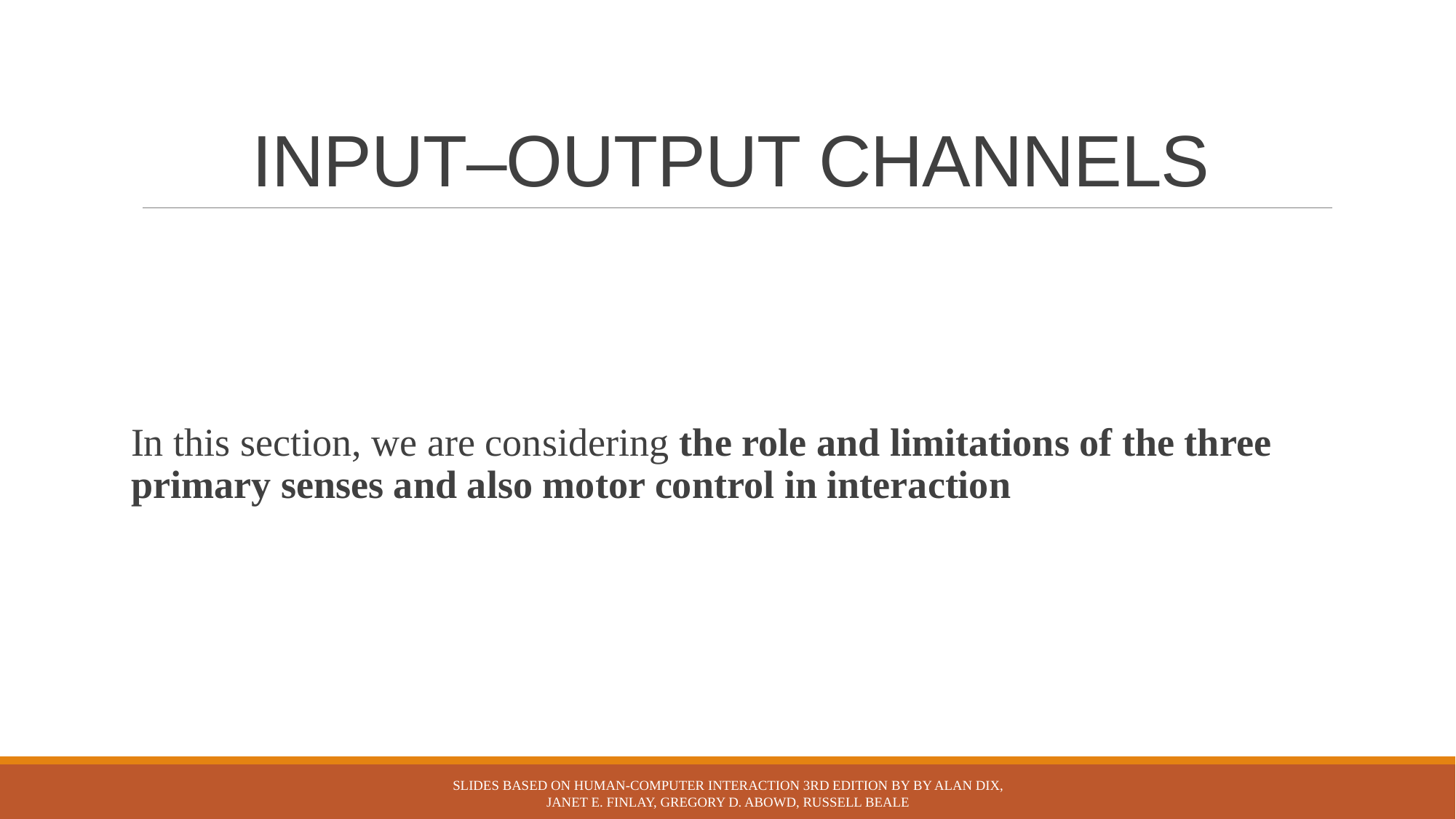

# INPUT–OUTPUT CHANNELS

In this section, we are considering the role and limitations of the three primary senses and also motor control in interaction
Slides based on Human-Computer Interaction 3rd Edition by by Alan Dix, Janet E. Finlay, Gregory D. Abowd, Russell Beale